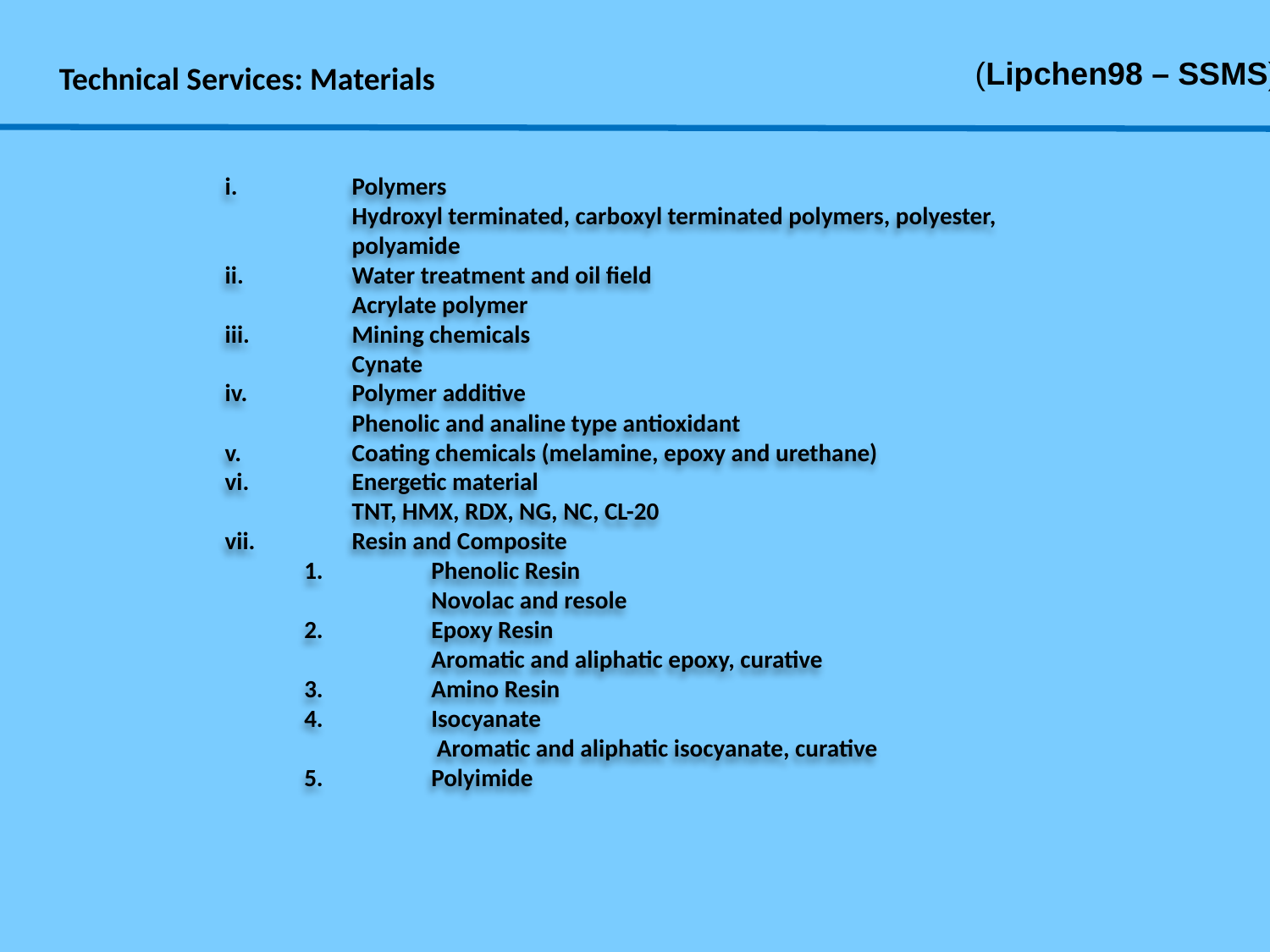

(Lipchen98 – SSMS)
Technical Services: Materials
	i.	Polymers
		Hydroxyl terminated, carboxyl terminated polymers, polyester, 	polyamide
	ii.	Water treatment and oil field
		Acrylate polymer
	iii.	Mining chemicals
		Cynate
	iv.	Polymer additive
		Phenolic and analine type antioxidant
	v.	Coating chemicals (melamine, epoxy and urethane)
	vi.	Energetic material
		TNT, HMX, RDX, NG, NC, CL-20
	vii.	Resin and Composite
	1.	Phenolic Resin
		Novolac and resole
	2.	Epoxy Resin
		Aromatic and aliphatic epoxy, curative
	3.	Amino Resin
	4.	Isocyanate
		 Aromatic and aliphatic isocyanate, curative
	5.	Polyimide